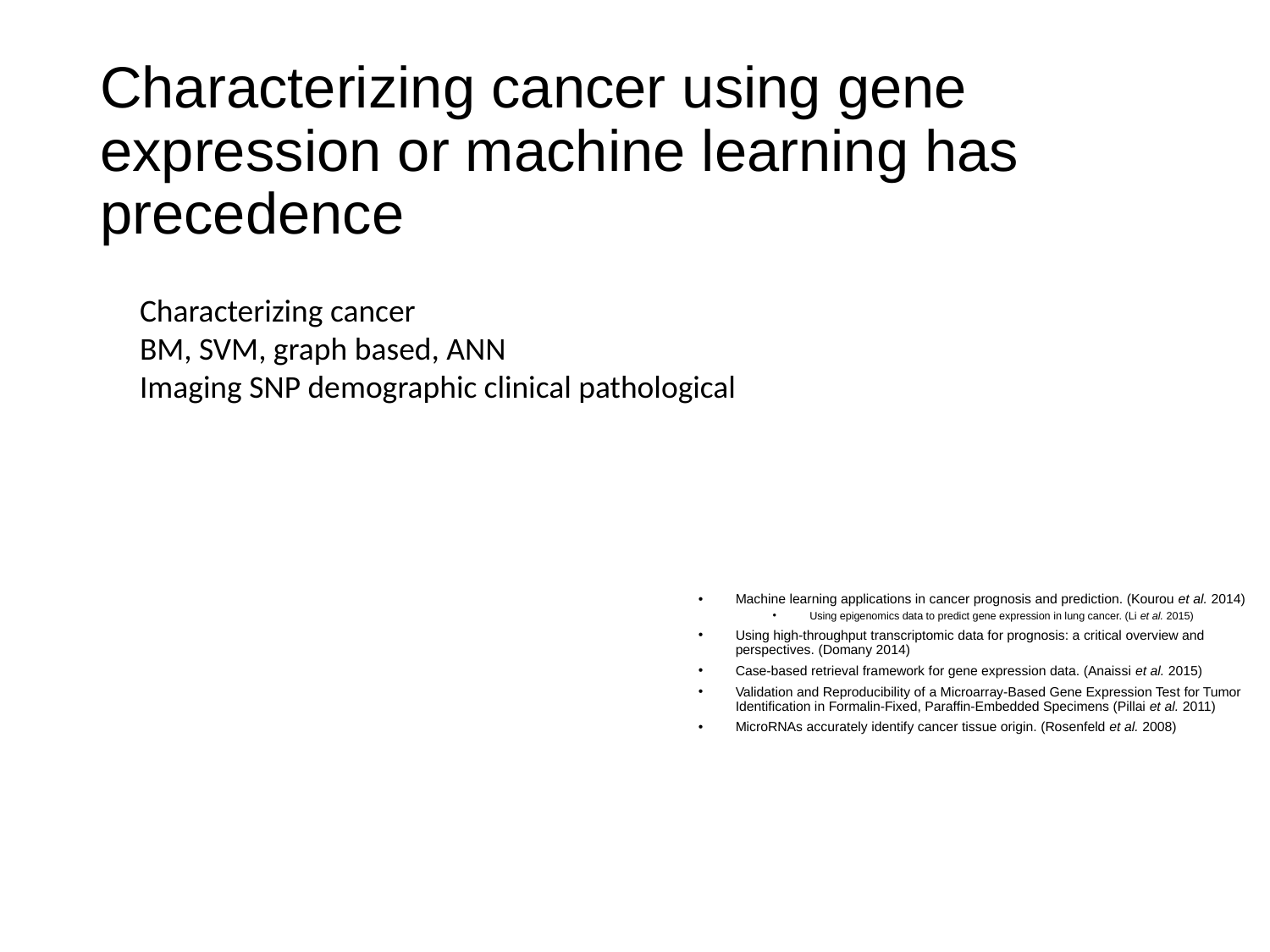

# Characterizing cancer using gene expression or machine learning has precedence
Characterizing cancer
BM, SVM, graph based, ANN
Imaging SNP demographic clinical pathological
Machine learning applications in cancer prognosis and prediction. (Kourou et al. 2014)
Using epigenomics data to predict gene expression in lung cancer. (Li et al. 2015)
Using high-throughput transcriptomic data for prognosis: a critical overview and perspectives. (Domany 2014)
Case-based retrieval framework for gene expression data. (Anaissi et al. 2015)
Validation and Reproducibility of a Microarray-Based Gene Expression Test for Tumor Identification in Formalin-Fixed, Paraffin-Embedded Specimens (Pillai et al. 2011)
MicroRNAs accurately identify cancer tissue origin. (Rosenfeld et al. 2008)